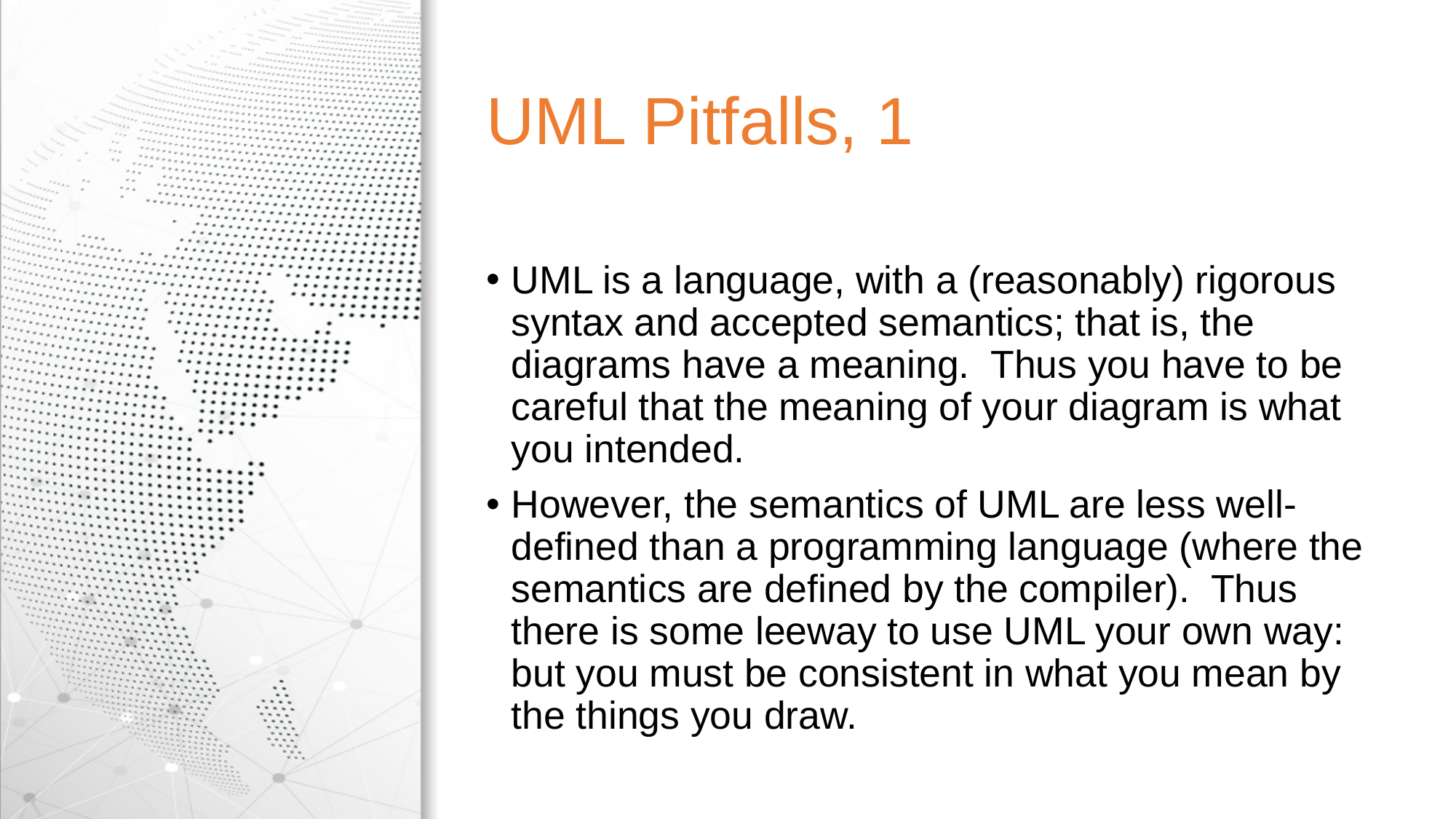

# UML Pitfalls, 1
UML is a language, with a (reasonably) rigorous syntax and accepted semantics; that is, the diagrams have a meaning.  Thus you have to be careful that the meaning of your diagram is what you intended.
However, the semantics of UML are less well-defined than a programming language (where the semantics are defined by the compiler).  Thus there is some leeway to use UML your own way:  but you must be consistent in what you mean by the things you draw.